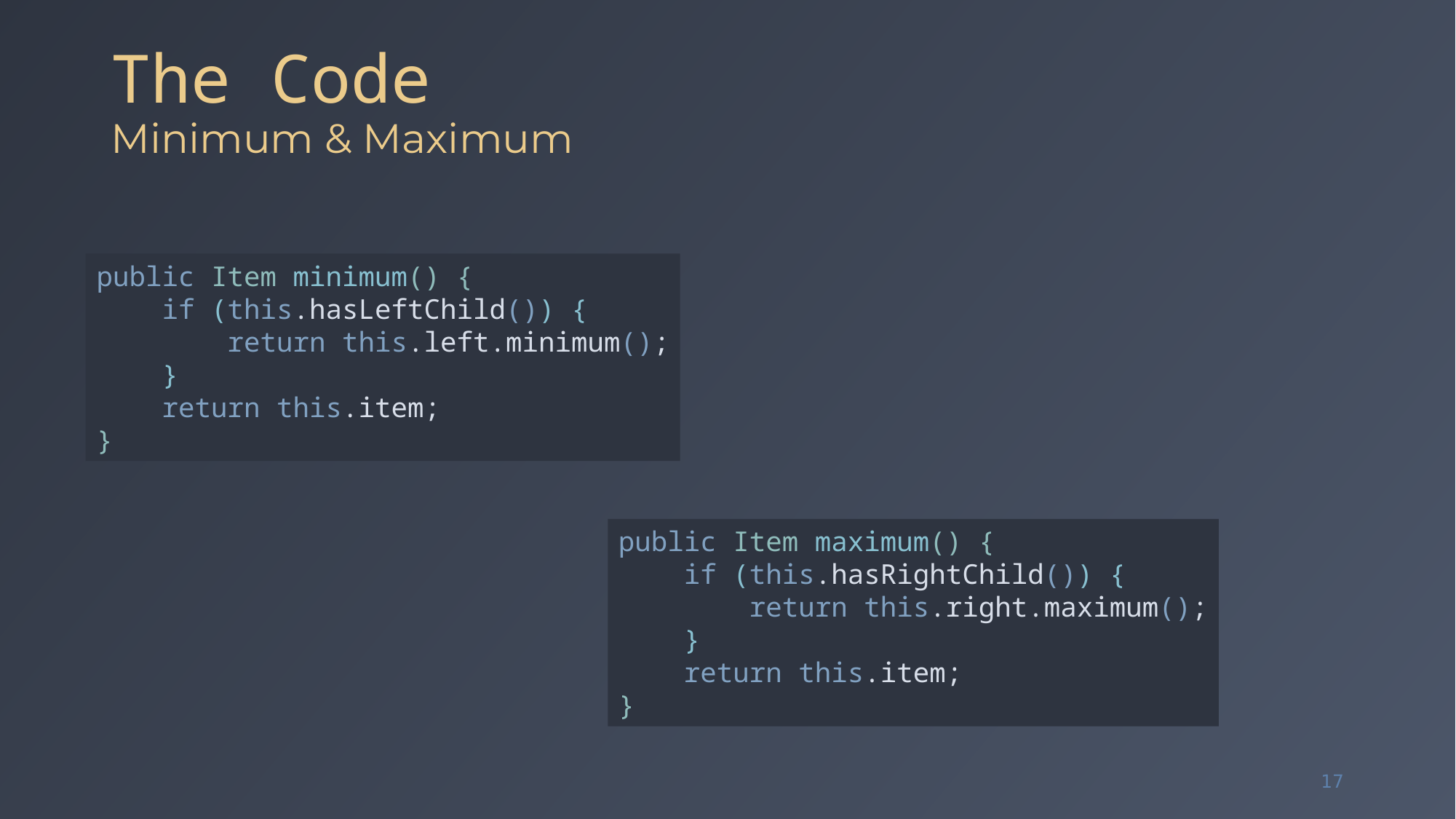

# The Code Minimum & Maximum
public Item minimum() {
    if (this.hasLeftChild()) {
        return this.left.minimum();
    }
    return this.item;
}
public Item maximum() {
    if (this.hasRightChild()) {
        return this.right.maximum();
    }
    return this.item;
}
17